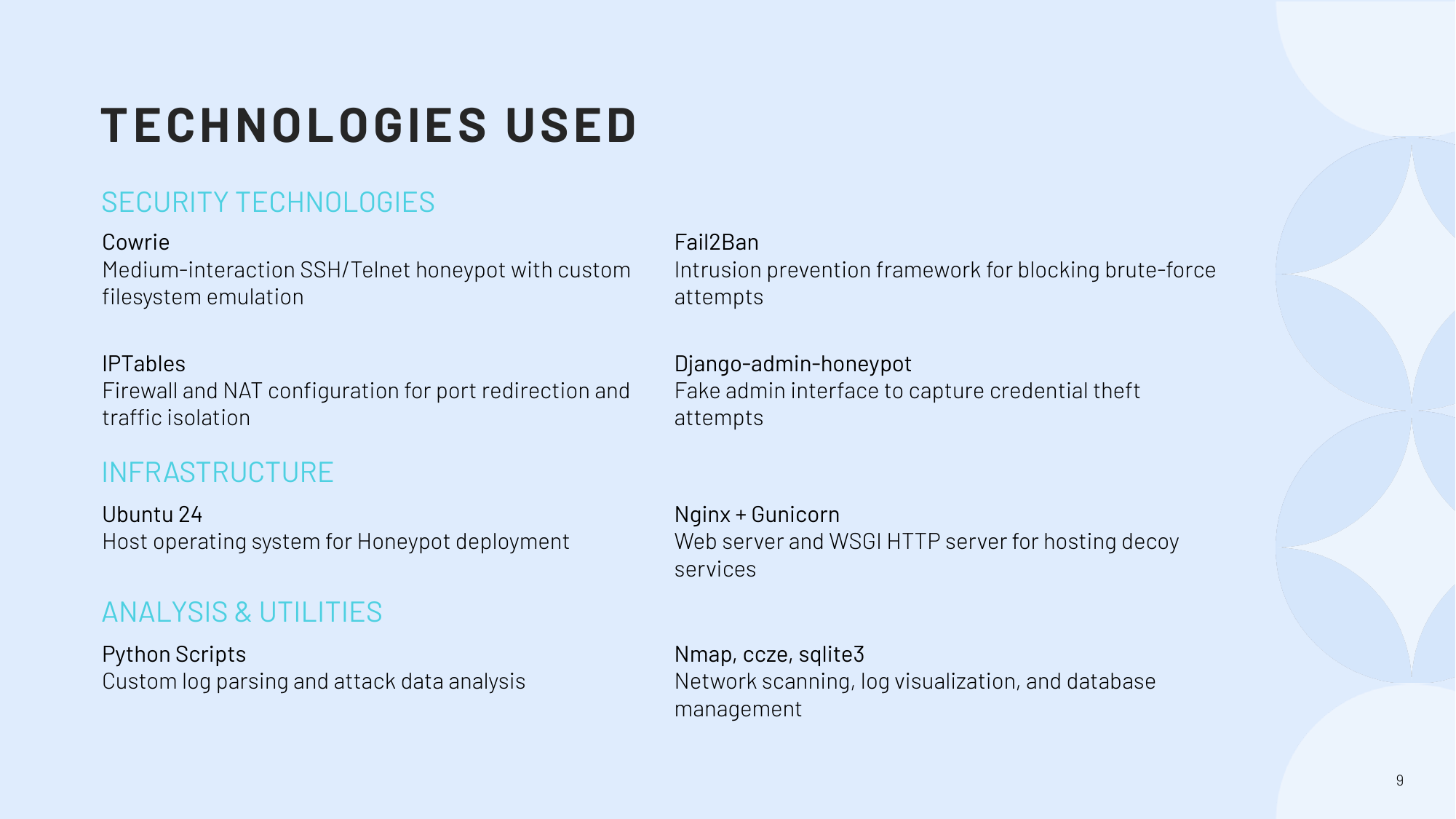

Technologies used
Security technologies

Cowrie
Medium-interaction SSH/Telnet honeypot with custom filesystem emulation
Fail2Ban
Intrusion prevention framework for blocking brute-force attempts

IPTables
Firewall and NAT configuration for port redirection and traffic isolation
Django-admin-honeypot
Fake admin interface to capture credential theft attempts
infrastructure
Ubuntu 24
Host operating system for Honeypot deployment
Nginx + Gunicorn
Web server and WSGI HTTP server for hosting decoy services
Analysis & utilities
Python Scripts
Custom log parsing and attack data analysis
Nmap, ccze, sqlite3
Network scanning, log visualization, and database management
9